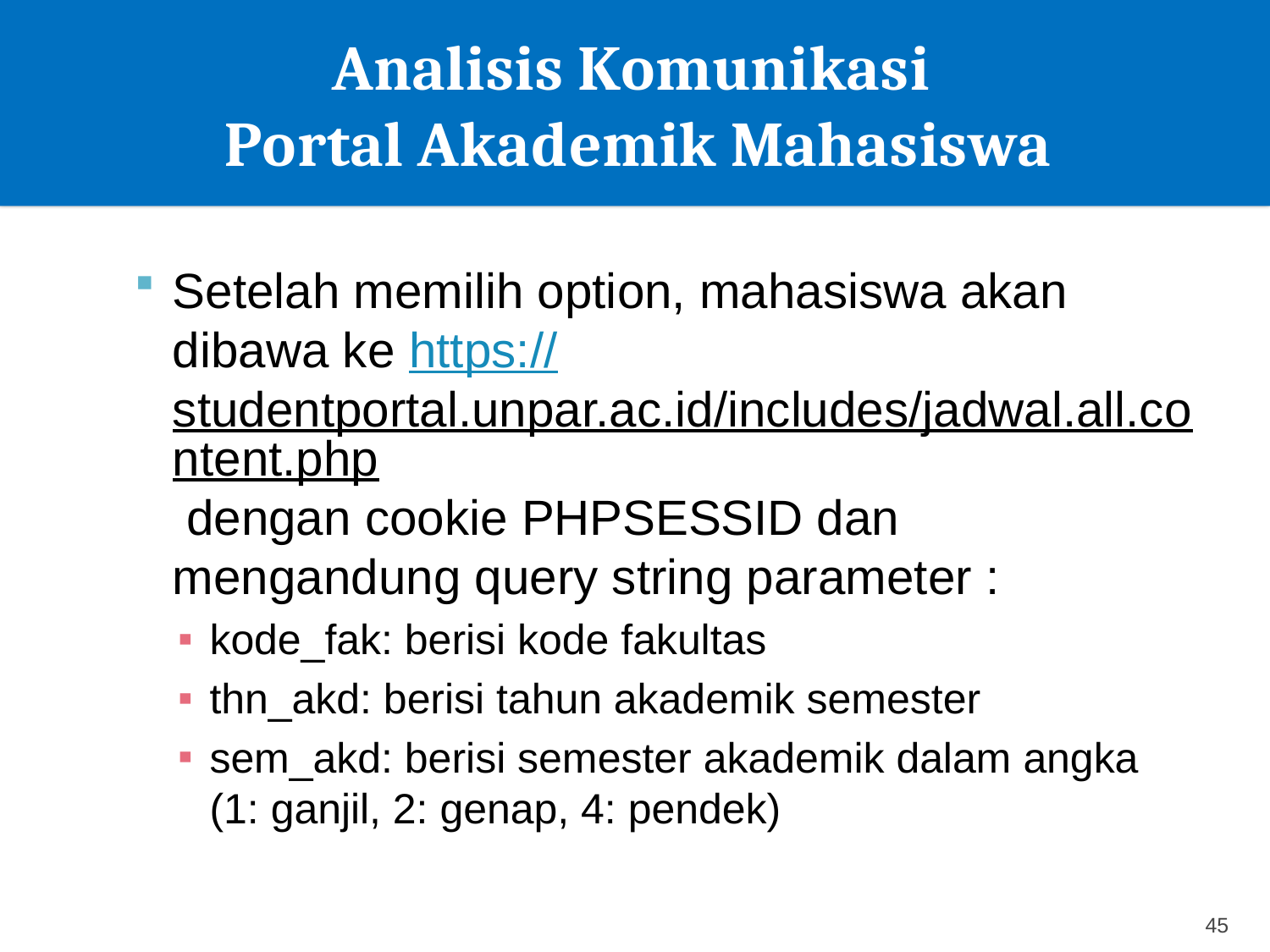

# Analisis Komunikasi Portal Akademik Mahasiswa
Setelah memilih option, mahasiswa akan dibawa ke https://studentportal.unpar.ac.id/includes/jadwal.all.content.php dengan cookie PHPSESSID dan mengandung query string parameter :
kode_fak: berisi kode fakultas
thn_akd: berisi tahun akademik semester
sem_akd: berisi semester akademik dalam angka (1: ganjil, 2: genap, 4: pendek)
45